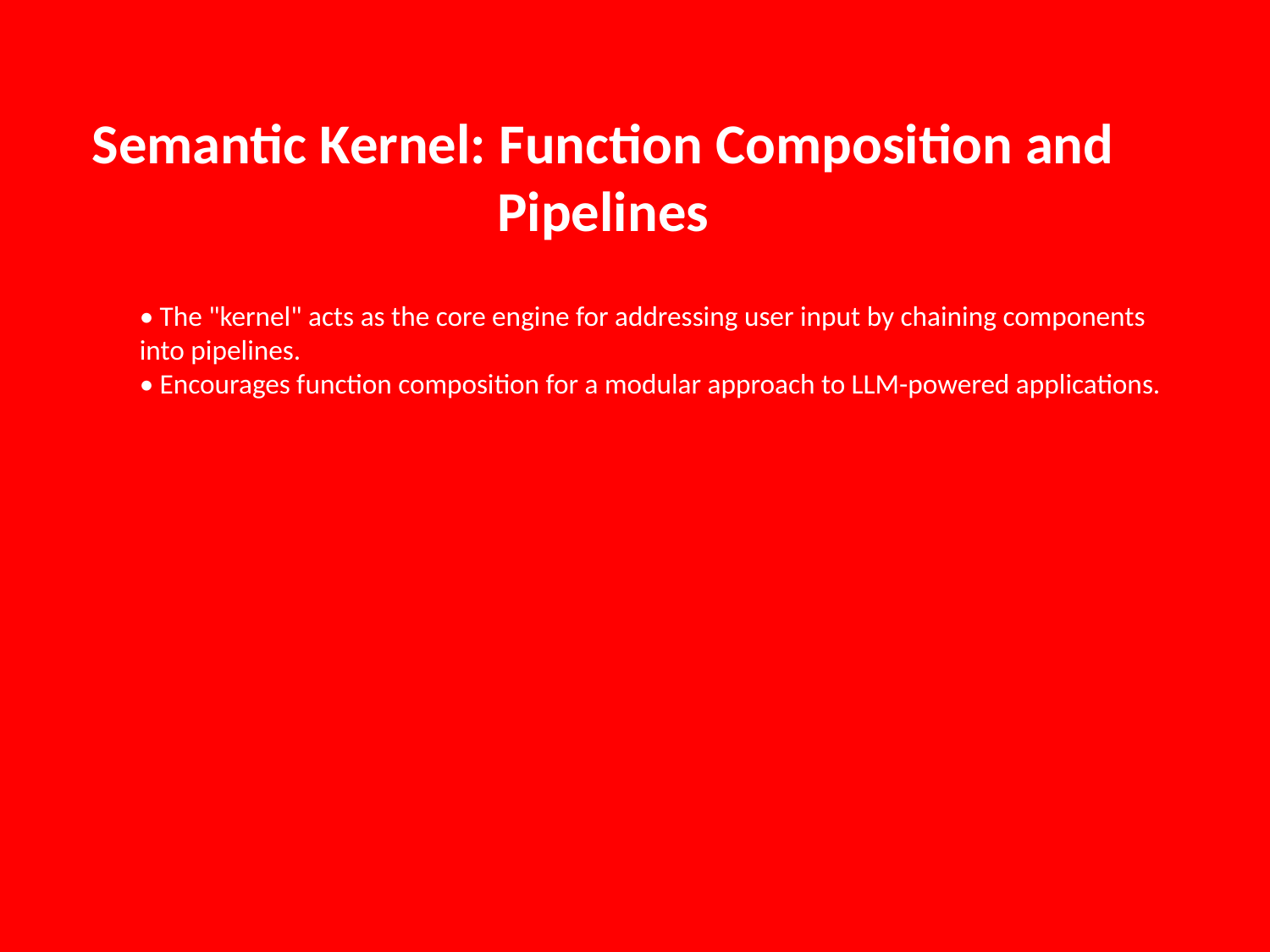

Semantic Kernel: Function Composition and Pipelines

• The "kernel" acts as the core engine for addressing user input by chaining components into pipelines.
• Encourages function composition for a modular approach to LLM-powered applications.

Slide 16